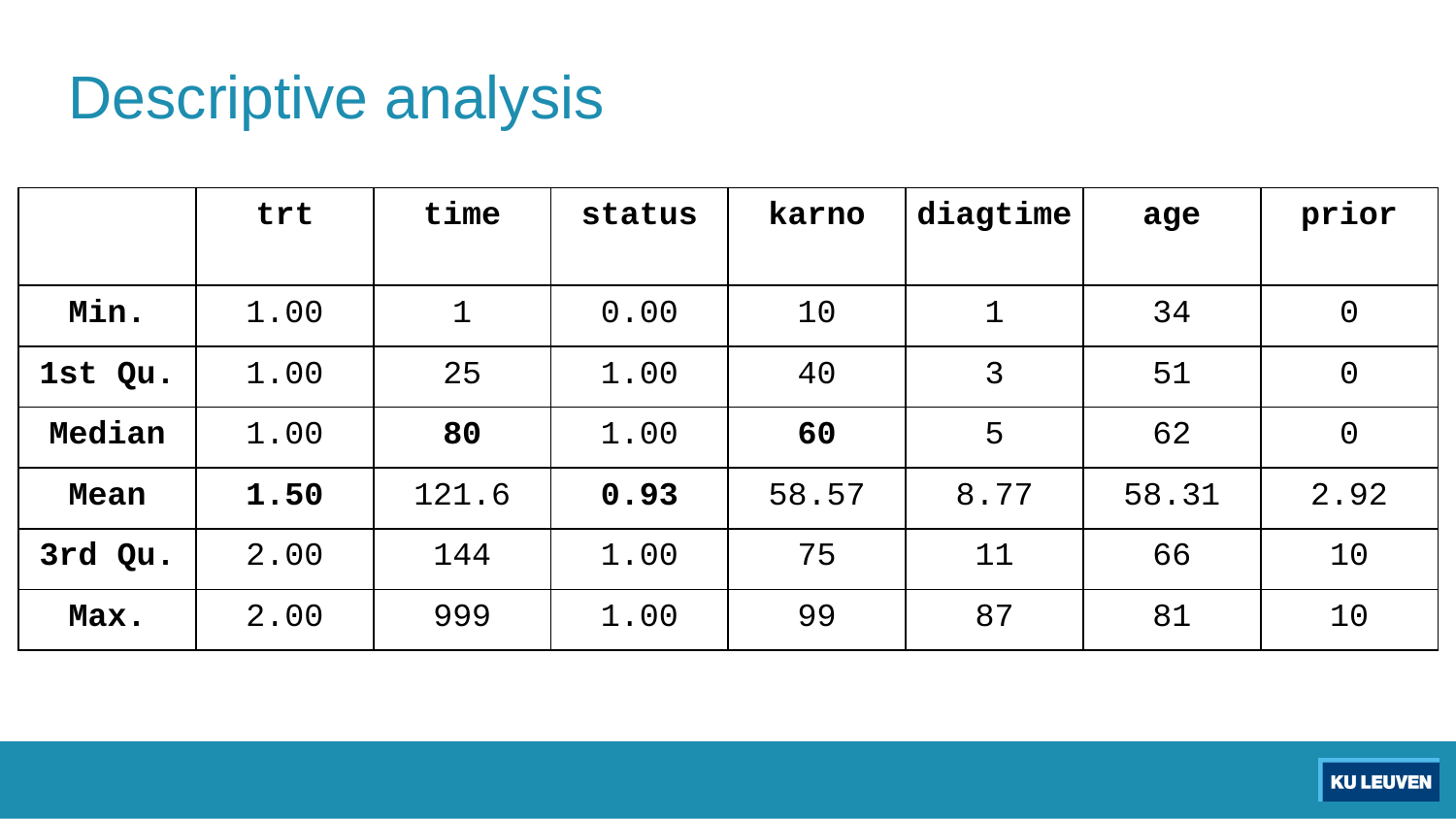

# Descriptive analysis
|  | trt | time | status | karno | diagtime | age | prior |
| --- | --- | --- | --- | --- | --- | --- | --- |
| Min. | 1.00 | 1 | 0.00 | 10 | 1 | 34 | 0 |
| 1st Qu. | 1.00 | 25 | 1.00 | 40 | 3 | 51 | 0 |
| Median | 1.00 | 80 | 1.00 | 60 | 5 | 62 | 0 |
| Mean | 1.50 | 121.6 | 0.93 | 58.57 | 8.77 | 58.31 | 2.92 |
| 3rd Qu. | 2.00 | 144 | 1.00 | 75 | 11 | 66 | 10 |
| Max. | 2.00 | 999 | 1.00 | 99 | 87 | 81 | 10 |